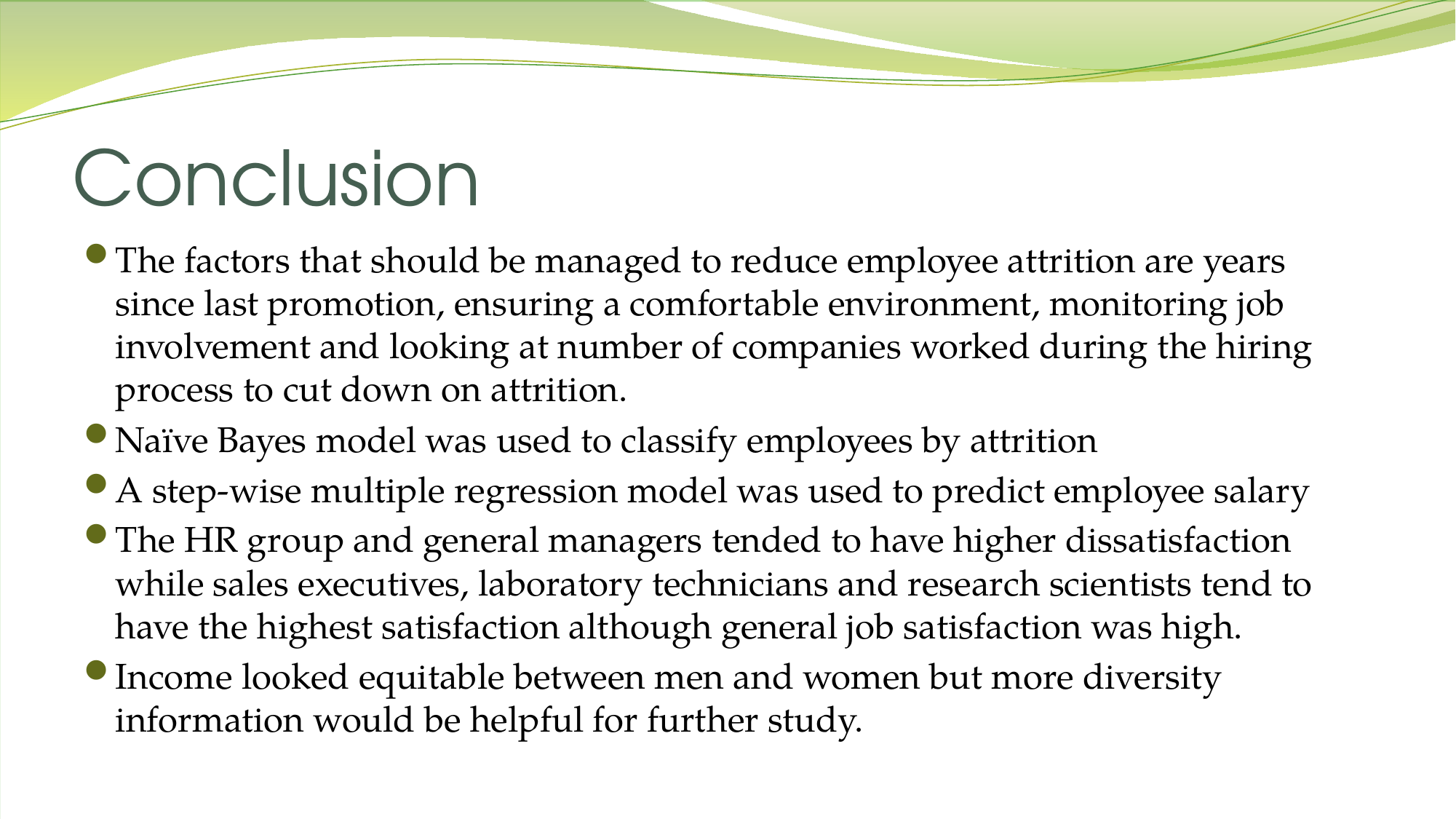

# Conclusion
The factors that should be managed to reduce employee attrition are years since last promotion, ensuring a comfortable environment, monitoring job involvement and looking at number of companies worked during the hiring process to cut down on attrition.
Naïve Bayes model was used to classify employees by attrition
A step-wise multiple regression model was used to predict employee salary
The HR group and general managers tended to have higher dissatisfaction while sales executives, laboratory technicians and research scientists tend to have the highest satisfaction although general job satisfaction was high.
Income looked equitable between men and women but more diversity information would be helpful for further study.